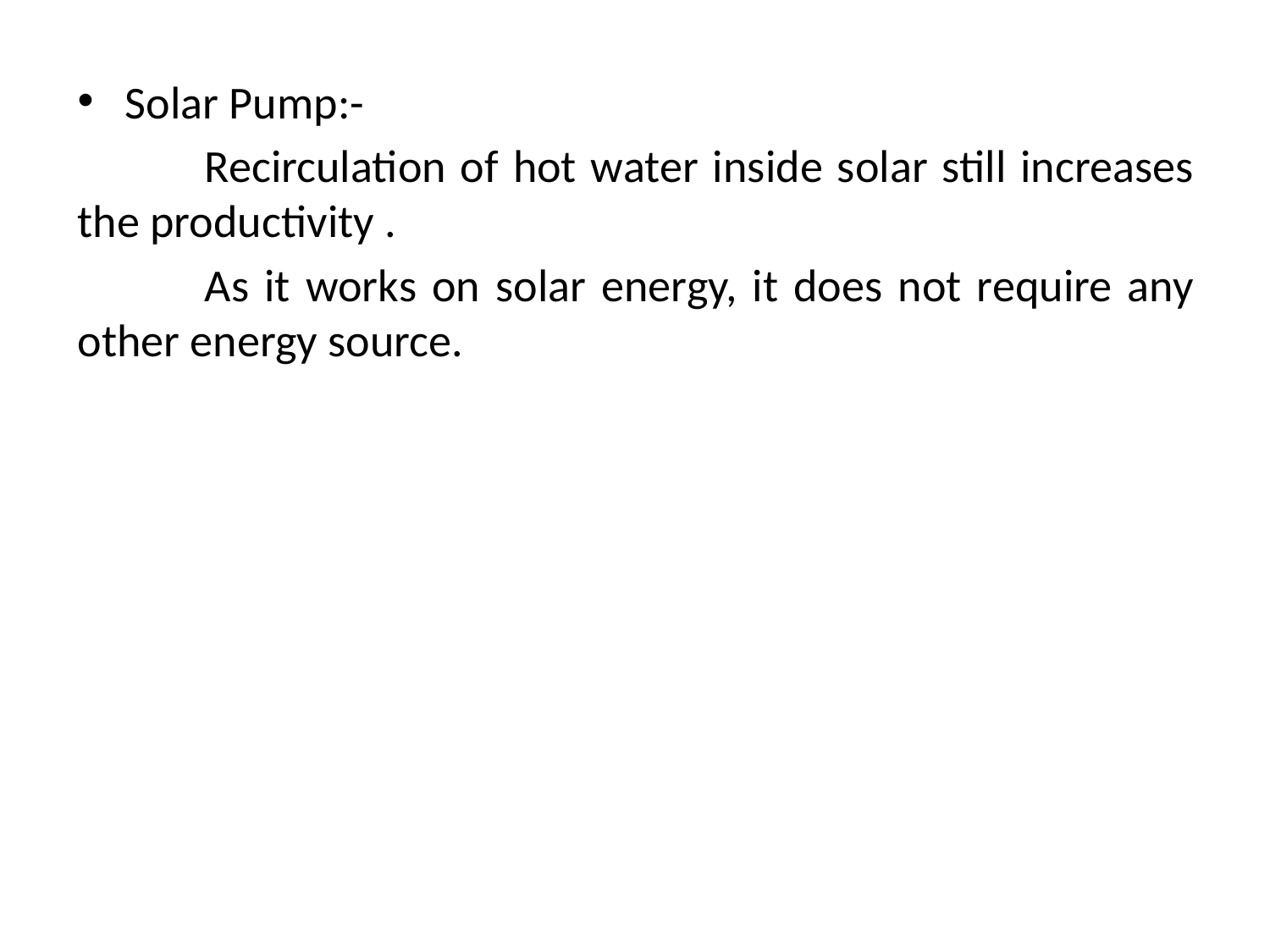

Solar Pump:-
	Recirculation of hot water inside solar still increases the productivity .
	As it works on solar energy, it does not require any other energy source.